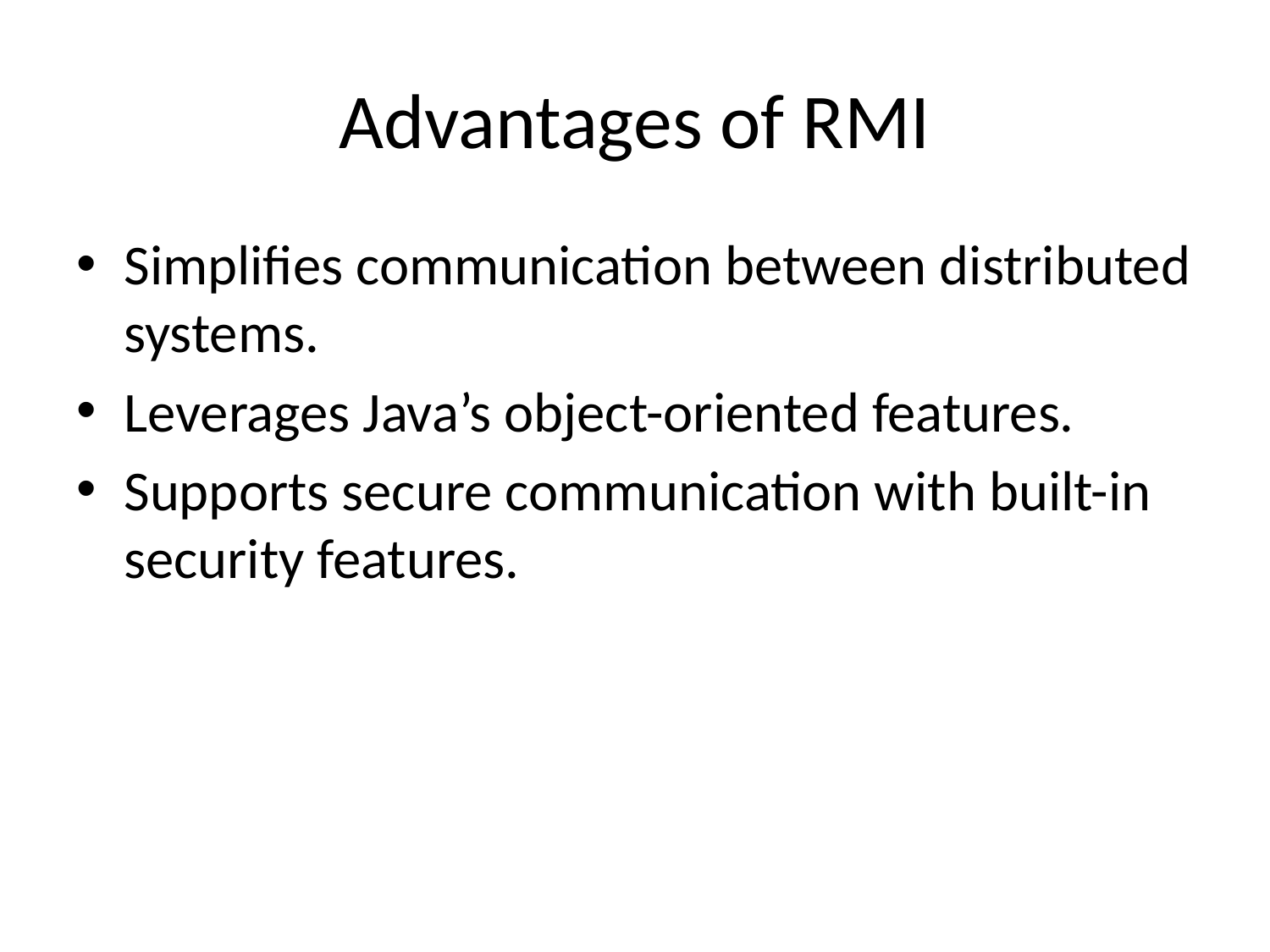

# Advantages of RMI
Simplifies communication between distributed systems.
Leverages Java’s object-oriented features.
Supports secure communication with built-in security features.